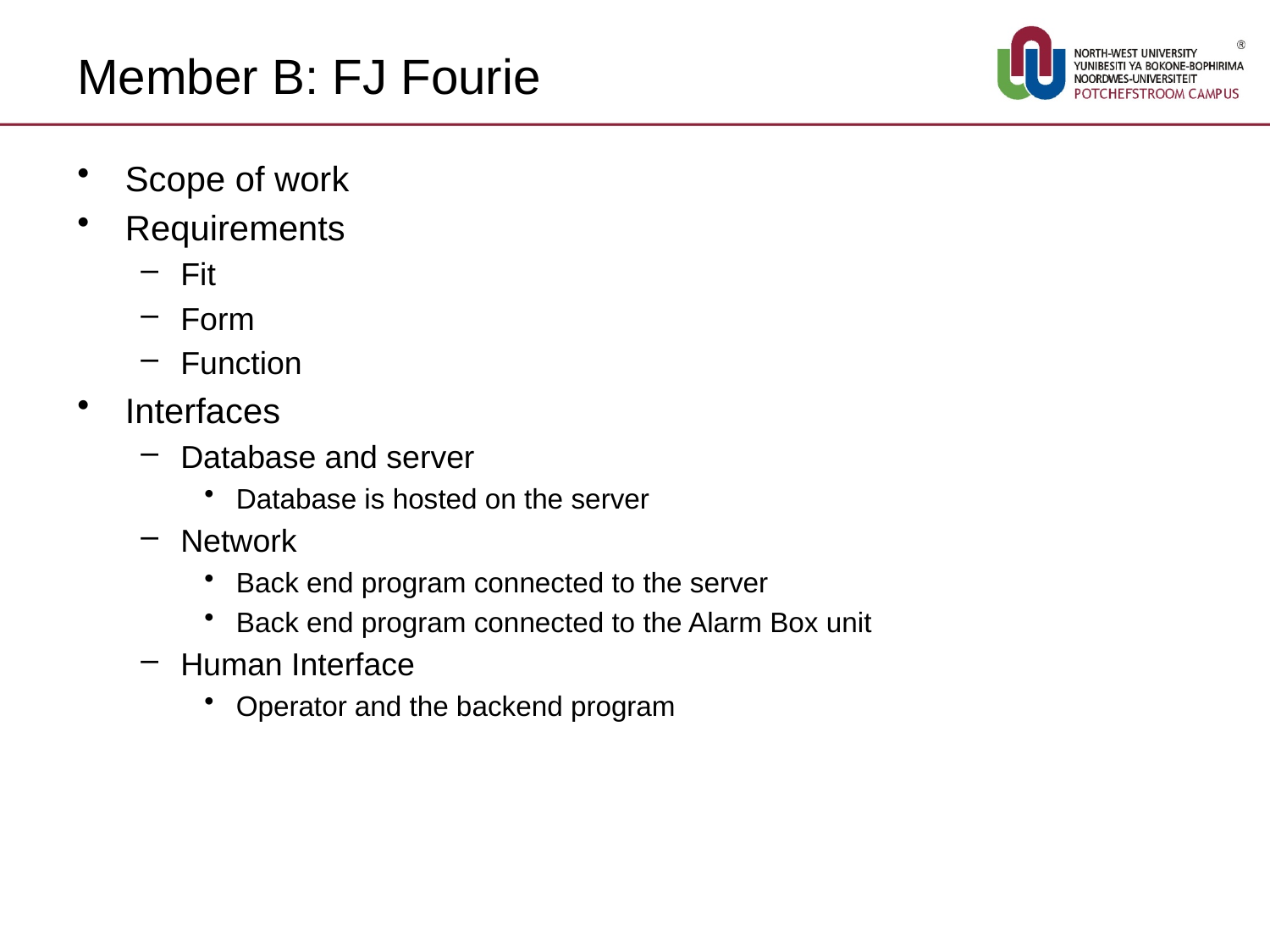

# Member B: FJ Fourie
Scope of work
Requirements
Fit
Form
Function
Interfaces
Database and server
Database is hosted on the server
Network
Back end program connected to the server
Back end program connected to the Alarm Box unit
Human Interface
Operator and the backend program